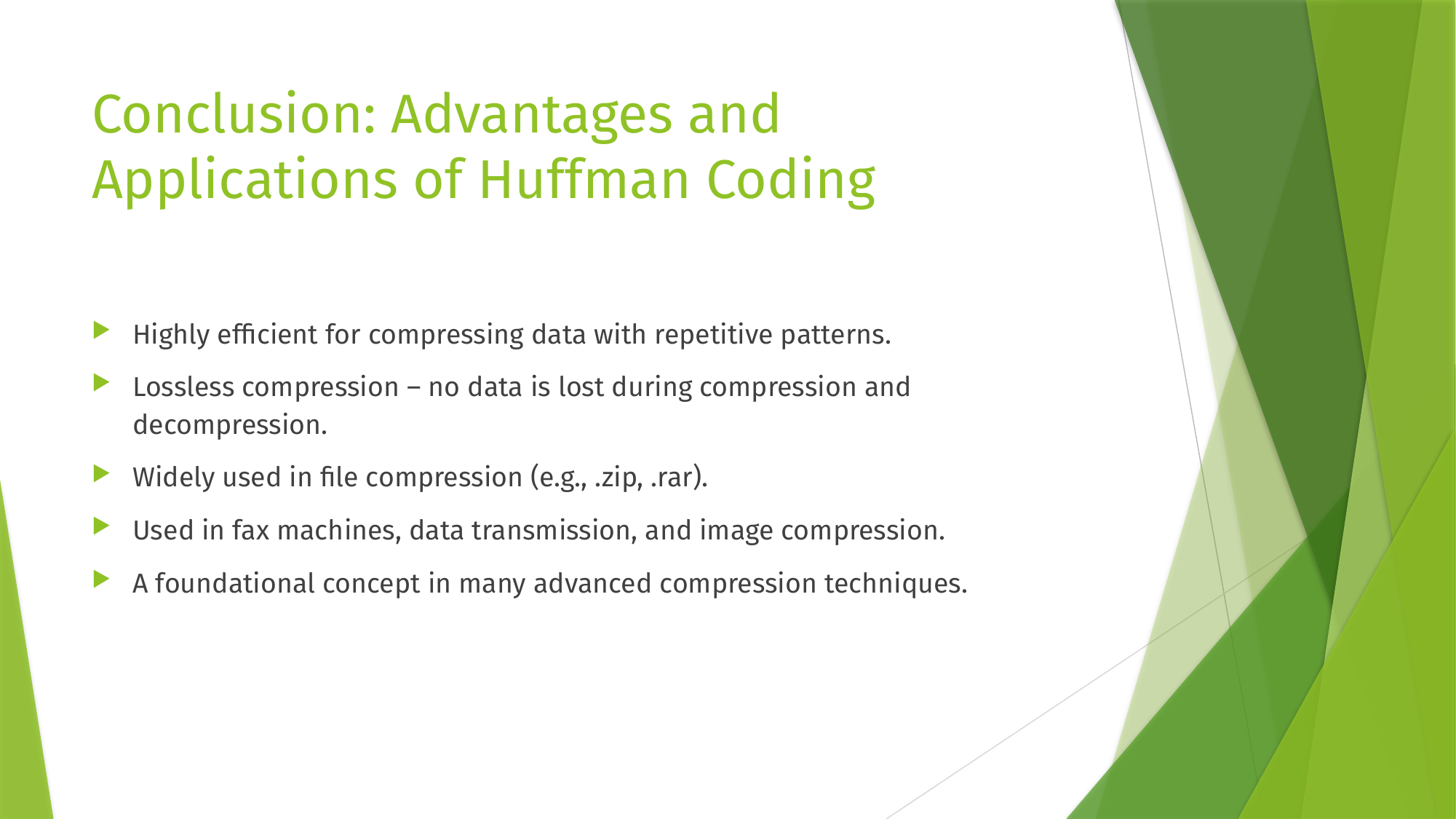

# Conclusion: Advantages and Applications of Huffman Coding

Highly efficient for compressing data with repetitive patterns.
Lossless compression – no data is lost during compression and decompression.
Widely used in file compression (e.g., .zip, .rar).
Used in fax machines, data transmission, and image compression.
A foundational concept in many advanced compression techniques.